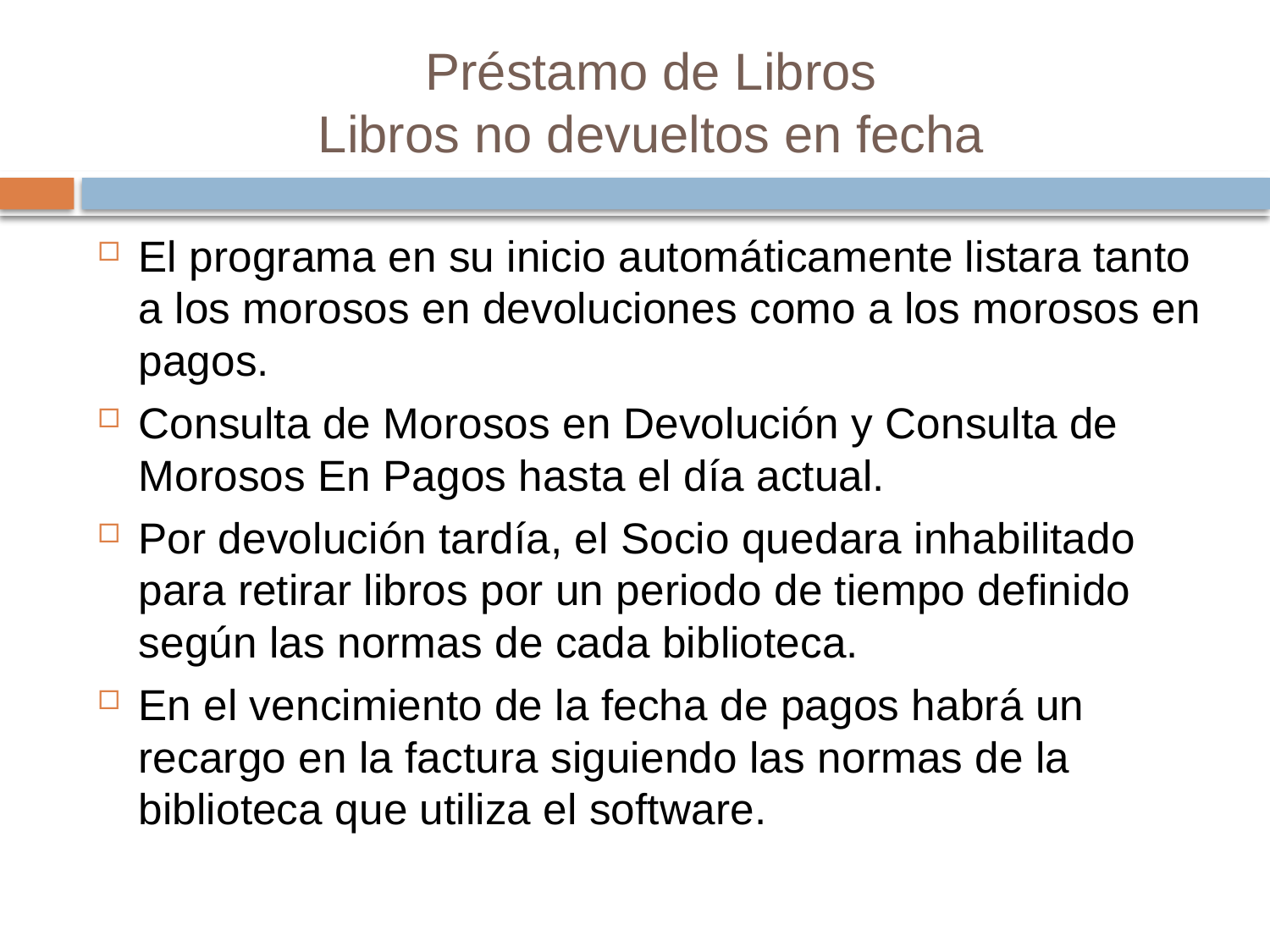

# Préstamo de Libros Libros no devueltos en fecha
El programa en su inicio automáticamente listara tanto a los morosos en devoluciones como a los morosos en pagos.
Consulta de Morosos en Devolución y Consulta de Morosos En Pagos hasta el día actual.
Por devolución tardía, el Socio quedara inhabilitado para retirar libros por un periodo de tiempo definido según las normas de cada biblioteca.
En el vencimiento de la fecha de pagos habrá un recargo en la factura siguiendo las normas de la biblioteca que utiliza el software.